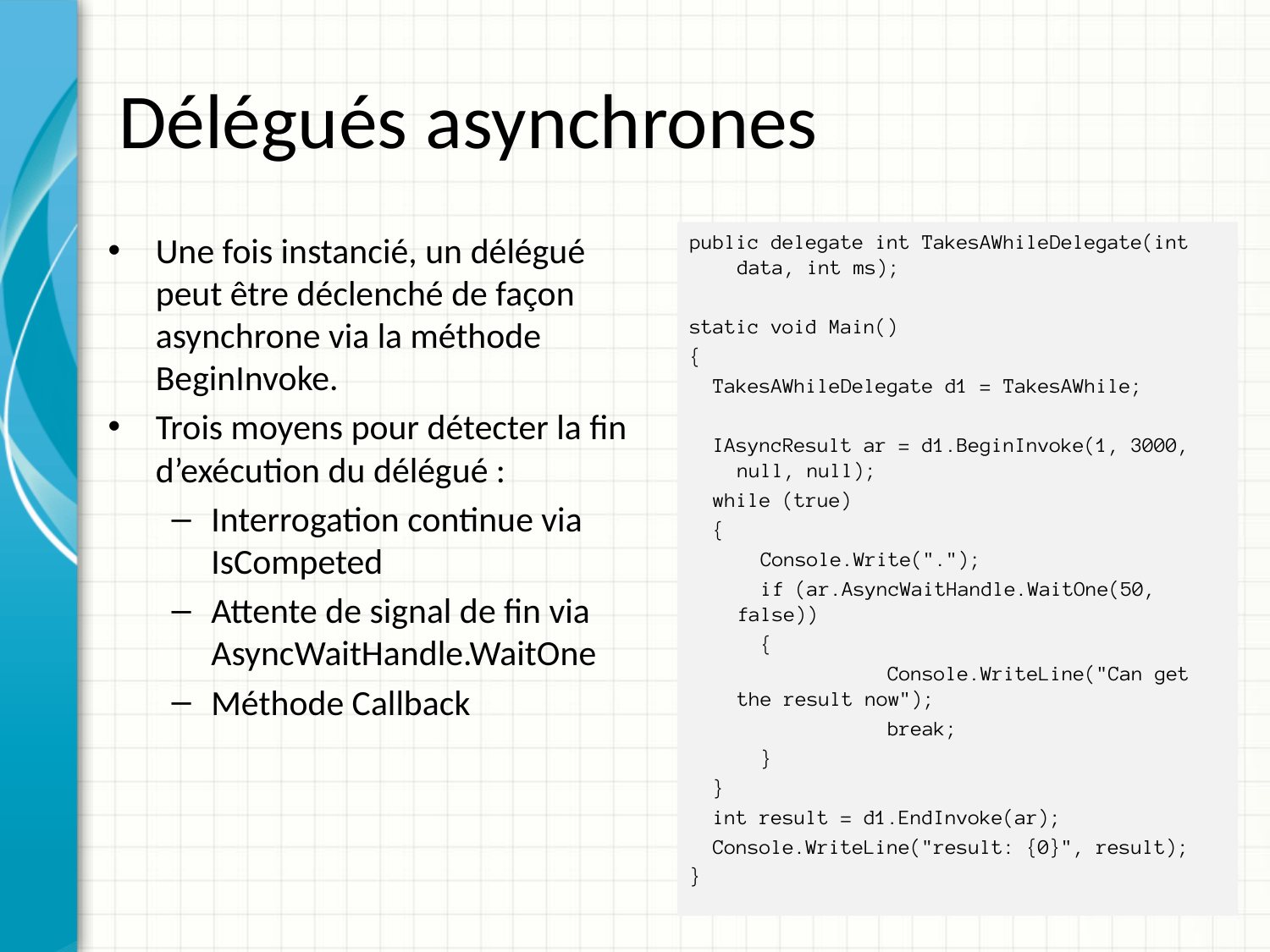

# Délégués asynchrones
Une fois instancié, un délégué peut être déclenché de façon asynchrone via la méthode BeginInvoke.
Trois moyens pour détecter la fin d’exécution du délégué :
Interrogation continue via IsCompeted
Attente de signal de fin via AsyncWaitHandle.WaitOne
Méthode Callback
public delegate int TakesAWhileDelegate(int data, int ms);

static void Main()
{
  TakesAWhileDelegate d1 = TakesAWhile;

  IAsyncResult ar = d1.BeginInvoke(1, 3000, null, null);
  while (true)
  {
	  Console.Write(".");
	  if (ar.AsyncWaitHandle.WaitOne(50, false))
	  {
		  Console.WriteLine("Can get the result now");
		  break;
	  }
  }
  int result = d1.EndInvoke(ar);
  Console.WriteLine("result: {0}", result);
}